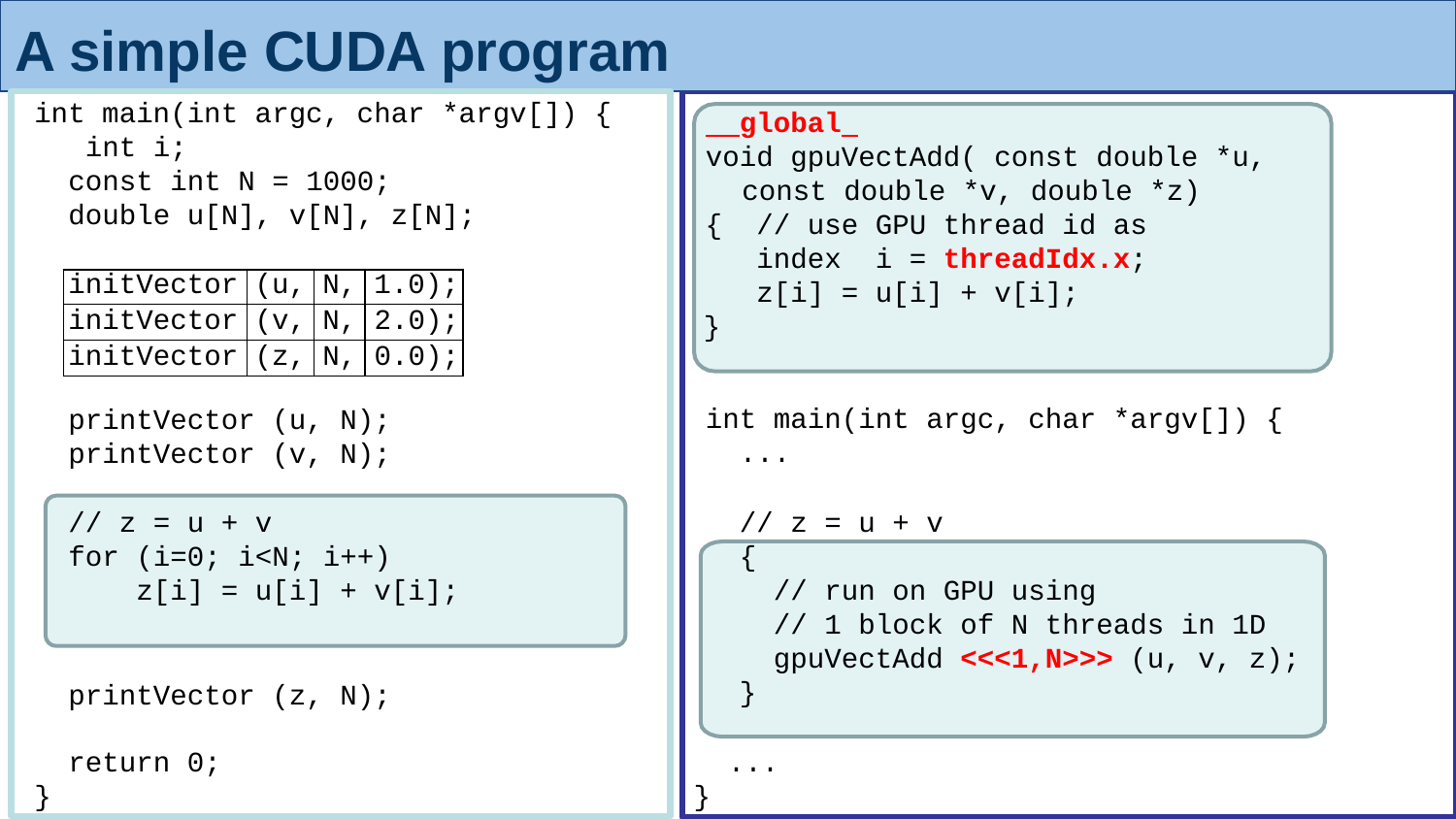

# A simple CUDA program

int main(int argc, char *argv[]) {  int i;
const int N = 1000;
double u[N], v[N], z[N];
  global
void gpuVectAdd( const double *u,
const double *v, double *z)
{	// use GPU thread id as index  i = threadIdx.x;
z[i] = u[i] + v[i];
}

| initVector | (u, | N, | 1.0); |
| --- | --- | --- | --- |
| initVector | (v, | N, | 2.0); |
| initVector | (z, | N, | 0.0); |
printVector (u, N);
printVector (v, N);

// z = u + v
for (i=0; i<N; i++)  z[i] = u[i] + v[i];

printVector (z, N);  return 0;
}
int main(int argc, char *argv[]) {
...

// z = u + v
{
// run on GPU using
// 1 block of N threads in 1D
gpuVectAdd <<<1,N>>> (u, v, z);
}

...
}